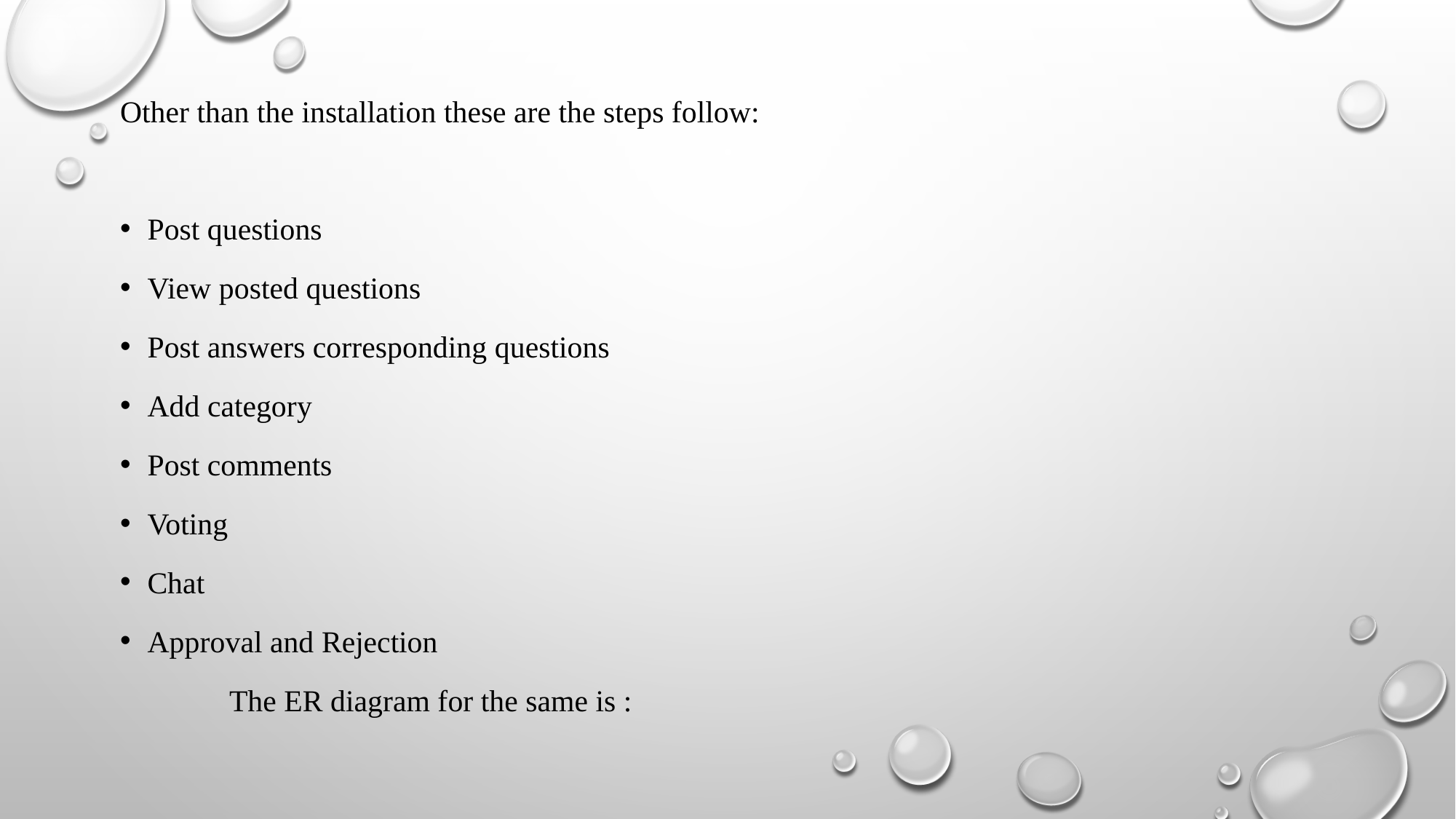

Other than the installation these are the steps follow:

Post questions
View posted questions
Post answers corresponding questions
Add category
Post comments
Voting
Chat
Approval and Rejection
	The ER diagram for the same is :